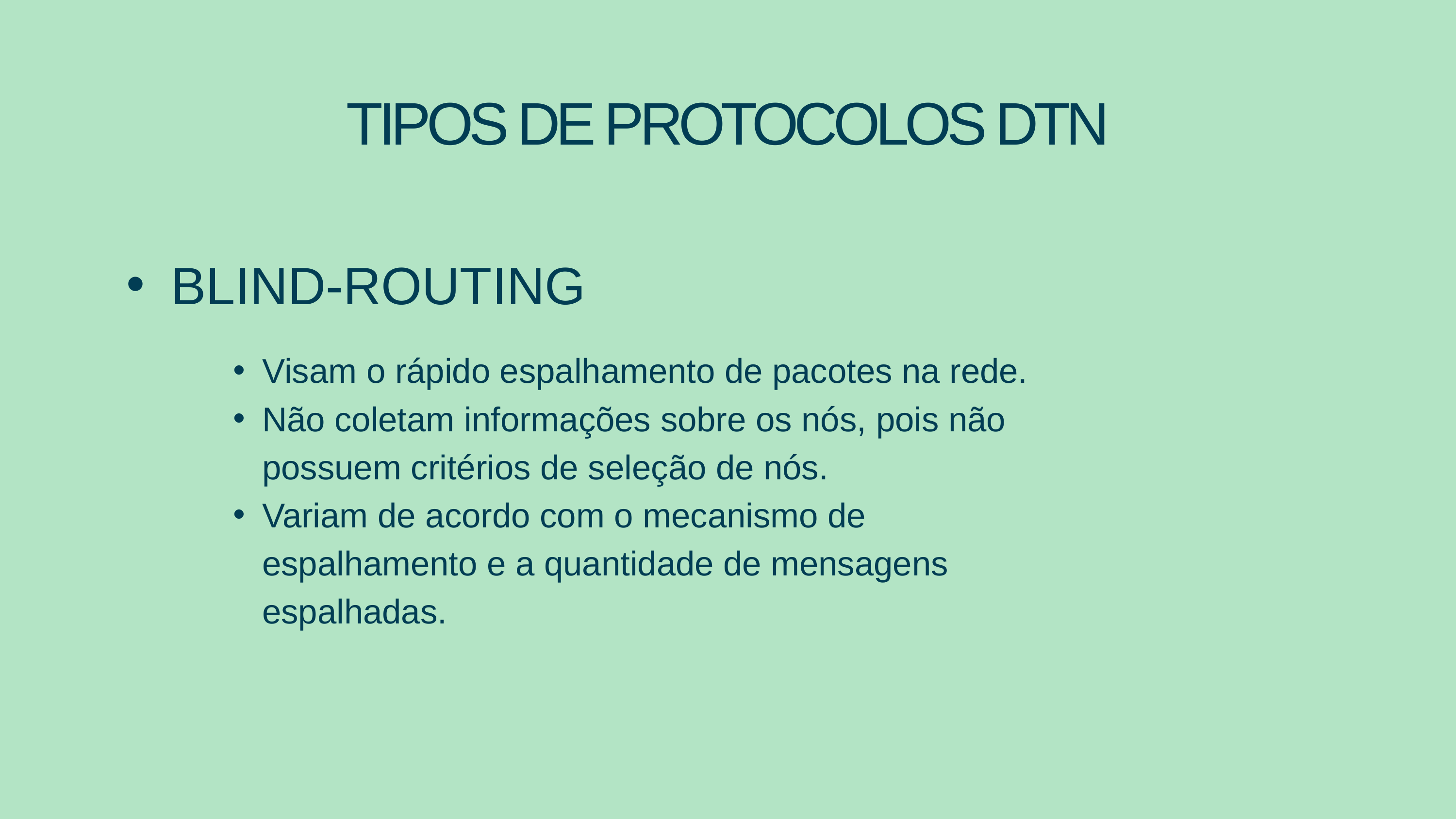

TIPOS DE PROTOCOLOS DTN
BLIND-ROUTING
Visam o rápido espalhamento de pacotes na rede.
Não coletam informações sobre os nós, pois não possuem critérios de seleção de nós.
Variam de acordo com o mecanismo de espalhamento e a quantidade de mensagens espalhadas.